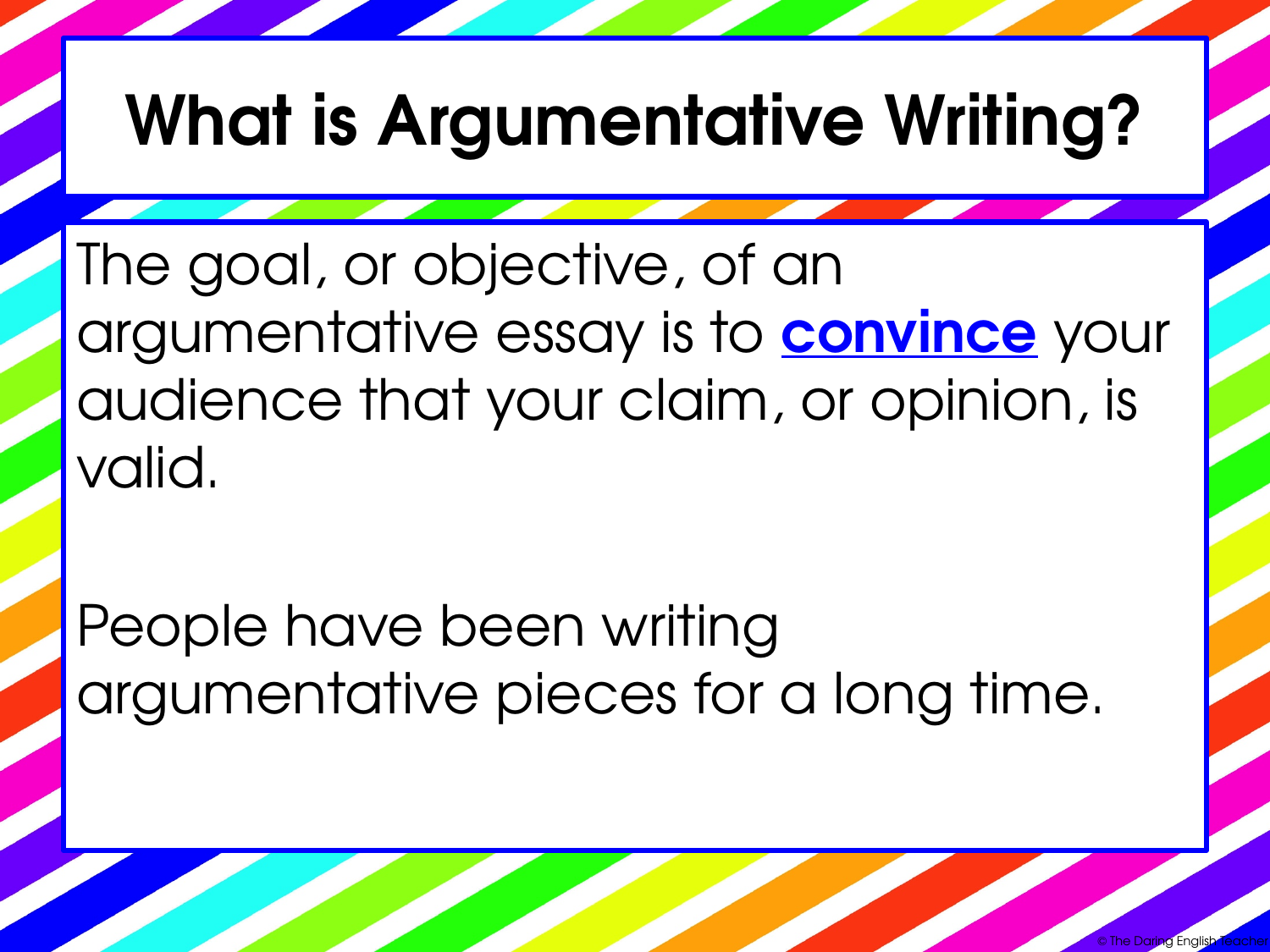

# What is Argumentative Writing?
The goal, or objective, of an argumentative essay is to convince your audience that your claim, or opinion, is valid.

People have been writing argumentative pieces for a long time.